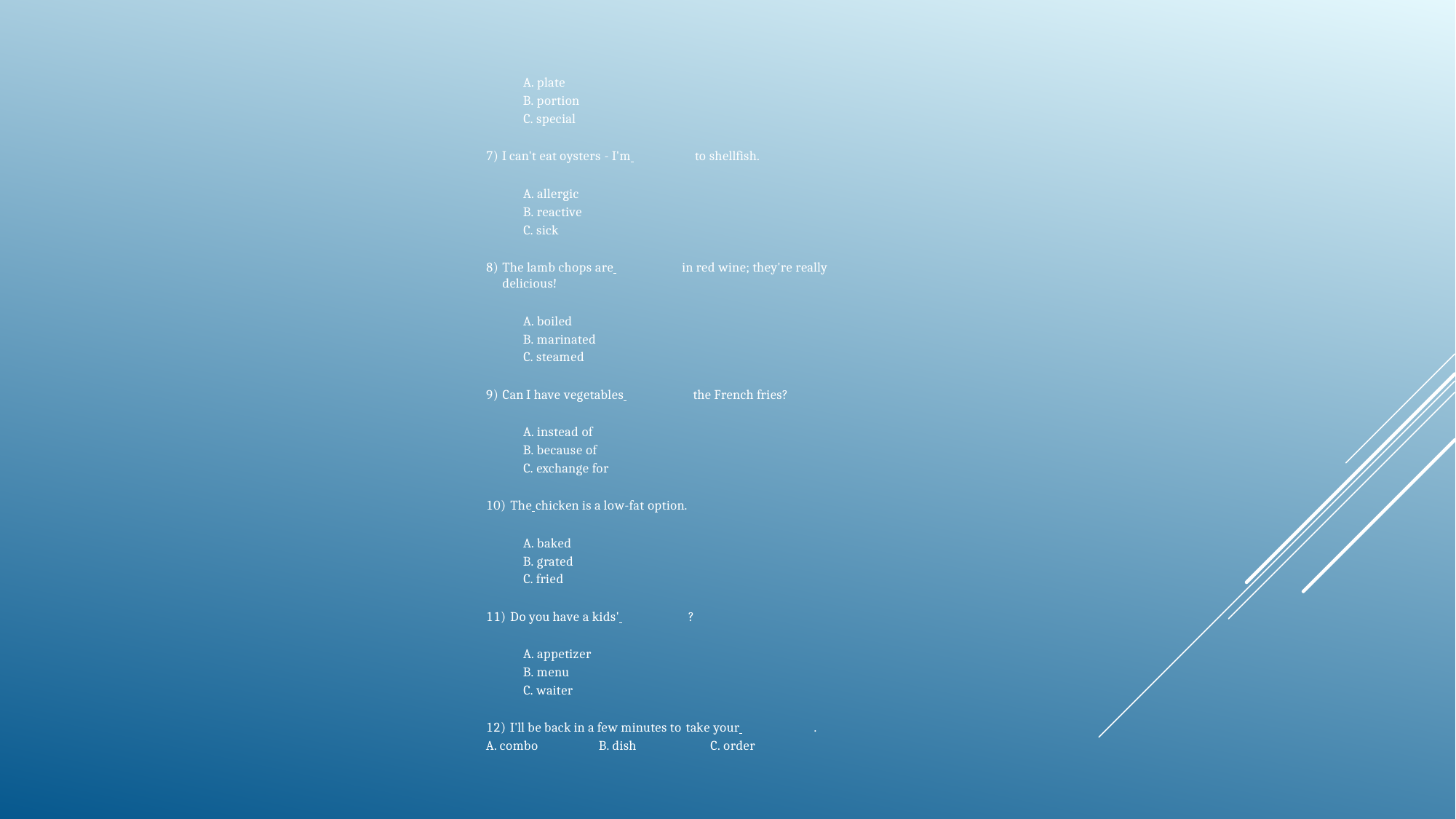

plate
portion
special

I can't eat oysters - I'm 	to shellfish.

allergic
reactive
sick

The lamb chops are 	in red wine; they're really delicious!

boiled
marinated
steamed

Can I have vegetables 	the French fries?

instead of
because of
exchange for

The 	chicken is a low-fat option.

baked
grated
fried

Do you have a kids' 	?

appetizer
menu
waiter

I'll be back in a few minutes to take your 	.
A. combo	B. dish	C. order